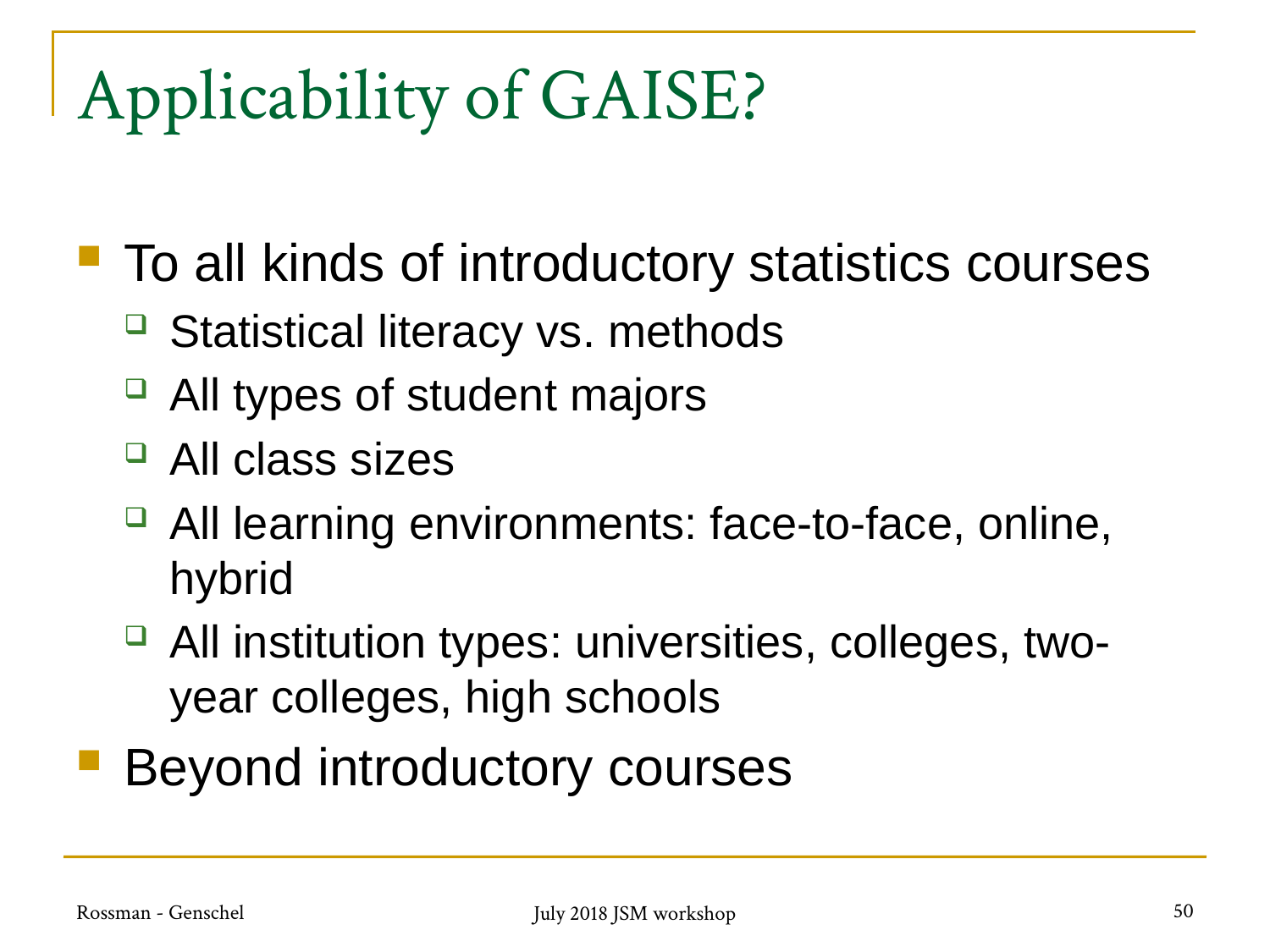

# Applicability of GAISE?
To all kinds of introductory statistics courses
Statistical literacy vs. methods
All types of student majors
All class sizes
All learning environments: face-to-face, online, hybrid
All institution types: universities, colleges, two-year colleges, high schools
Beyond introductory courses
Rossman - Genschel
50
July 2018 JSM workshop